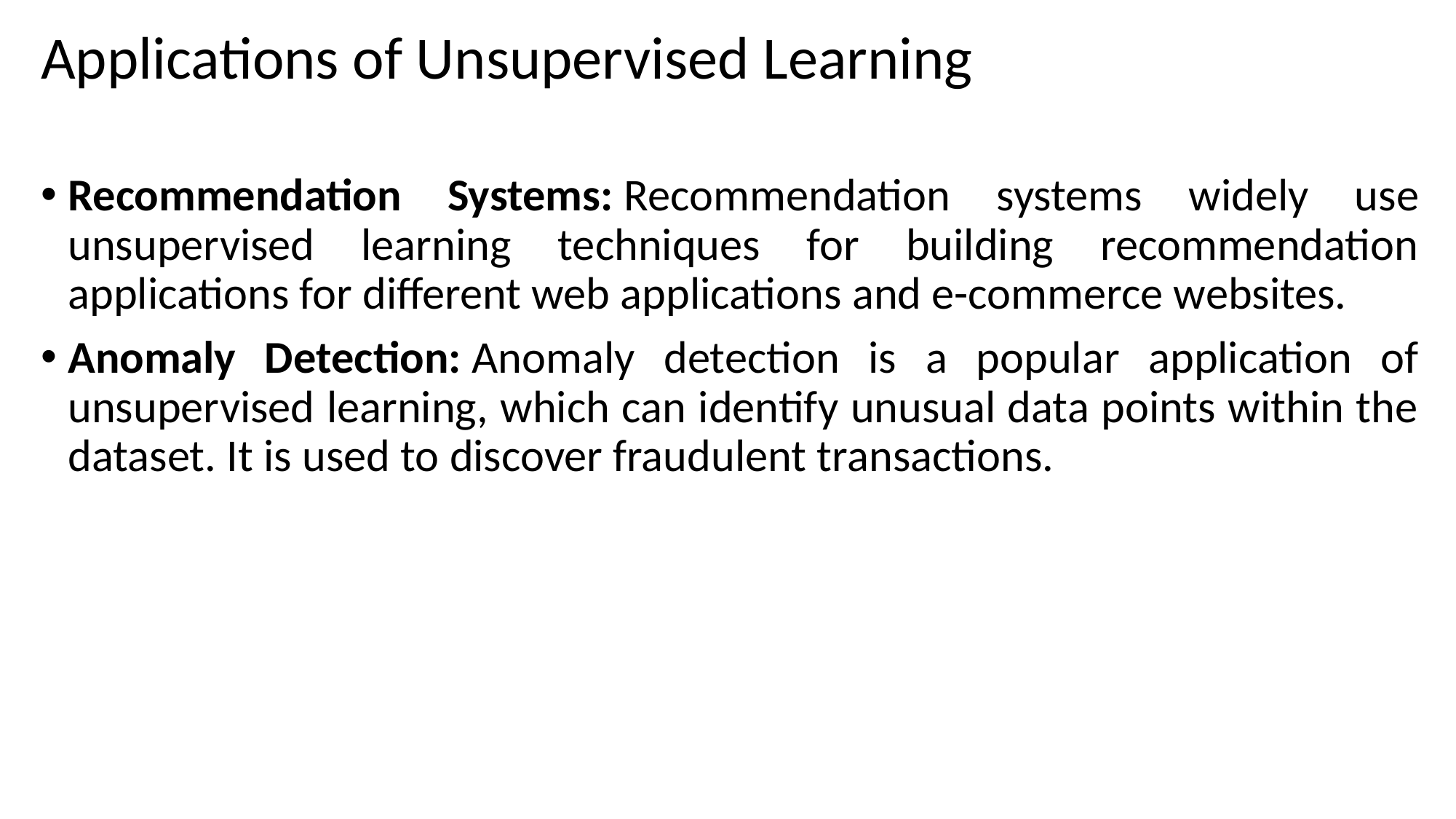

# Applications of Unsupervised Learning
Recommendation Systems: Recommendation systems widely use unsupervised learning techniques for building recommendation applications for different web applications and e-commerce websites.
Anomaly Detection: Anomaly detection is a popular application of unsupervised learning, which can identify unusual data points within the dataset. It is used to discover fraudulent transactions.